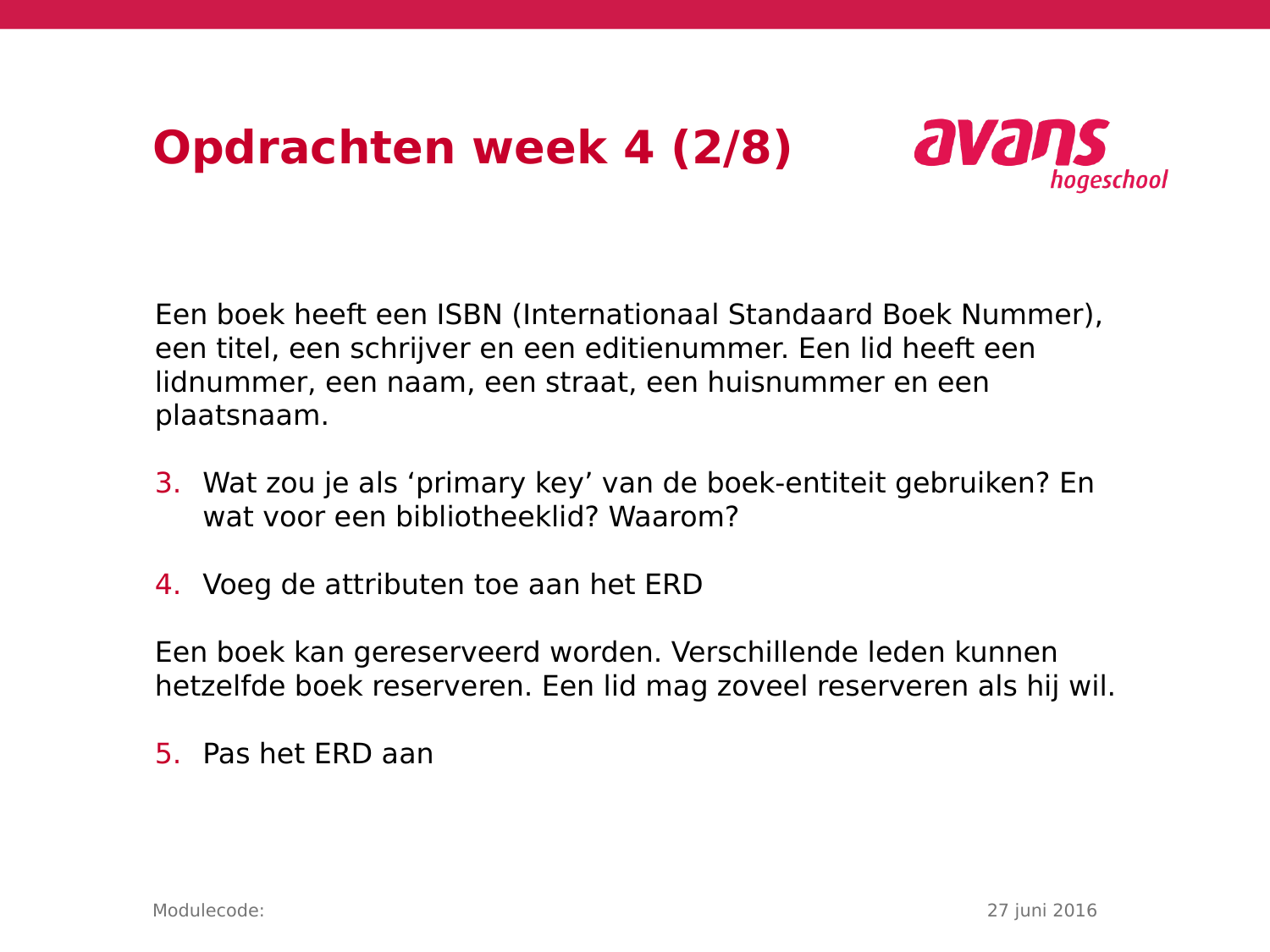

# Opdrachten week 4 (2/8)
Een boek heeft een ISBN (Internationaal Standaard Boek Nummer), een titel, een schrijver en een editienummer. Een lid heeft een lidnummer, een naam, een straat, een huisnummer en een plaatsnaam.

Wat zou je als ‘primary key’ van de boek-entiteit gebruiken? En wat voor een bibliotheeklid? Waarom?

Voeg de attributen toe aan het ERD

Een boek kan gereserveerd worden. Verschillende leden kunnen hetzelfde boek reserveren. Een lid mag zoveel reserveren als hij wil.

Pas het ERD aan